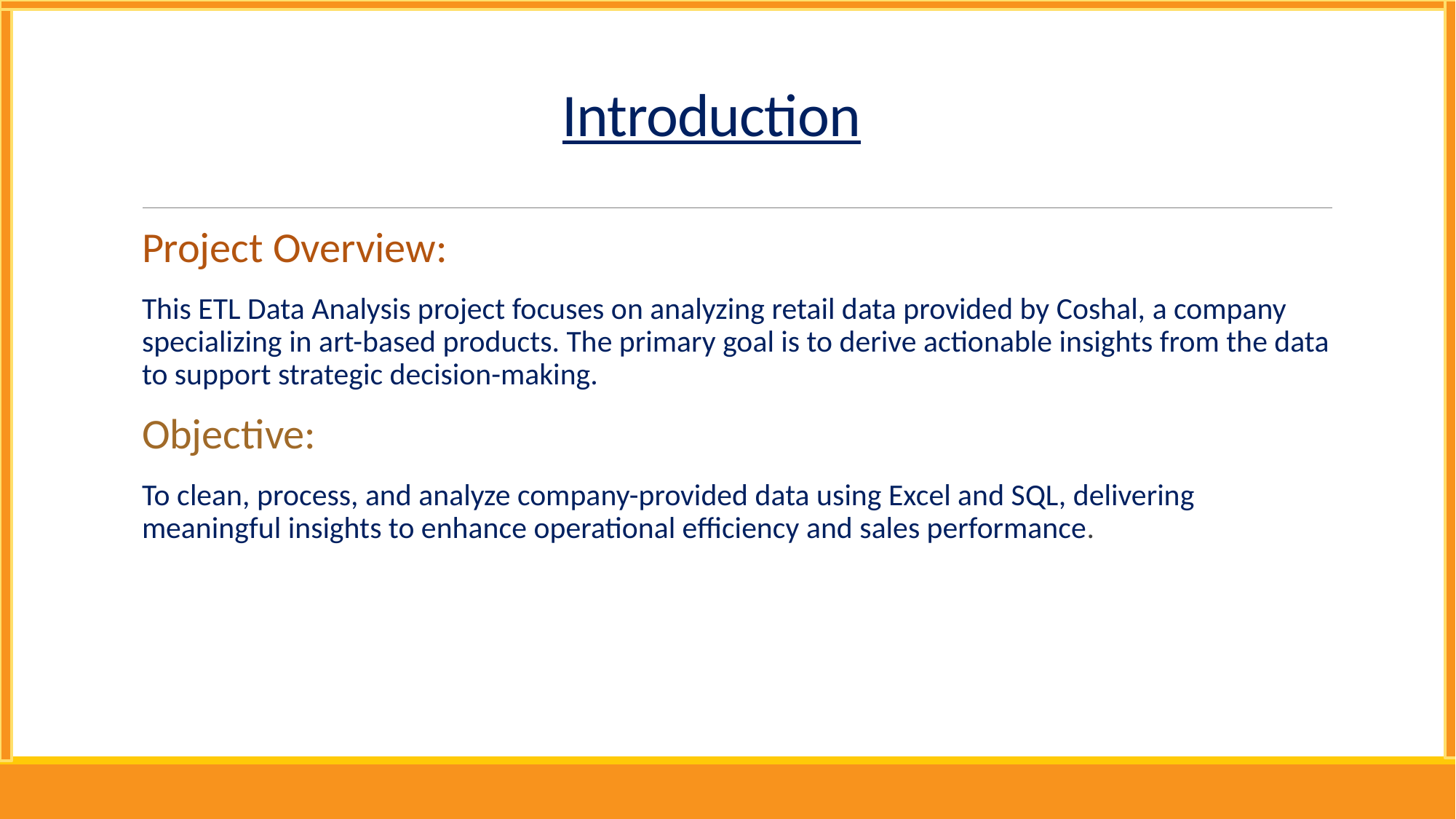

# Introduction
Project Overview:
This ETL Data Analysis project focuses on analyzing retail data provided by Coshal, a company specializing in art-based products. The primary goal is to derive actionable insights from the data to support strategic decision-making.
Objective:
To clean, process, and analyze company-provided data using Excel and SQL, delivering meaningful insights to enhance operational efficiency and sales performance.